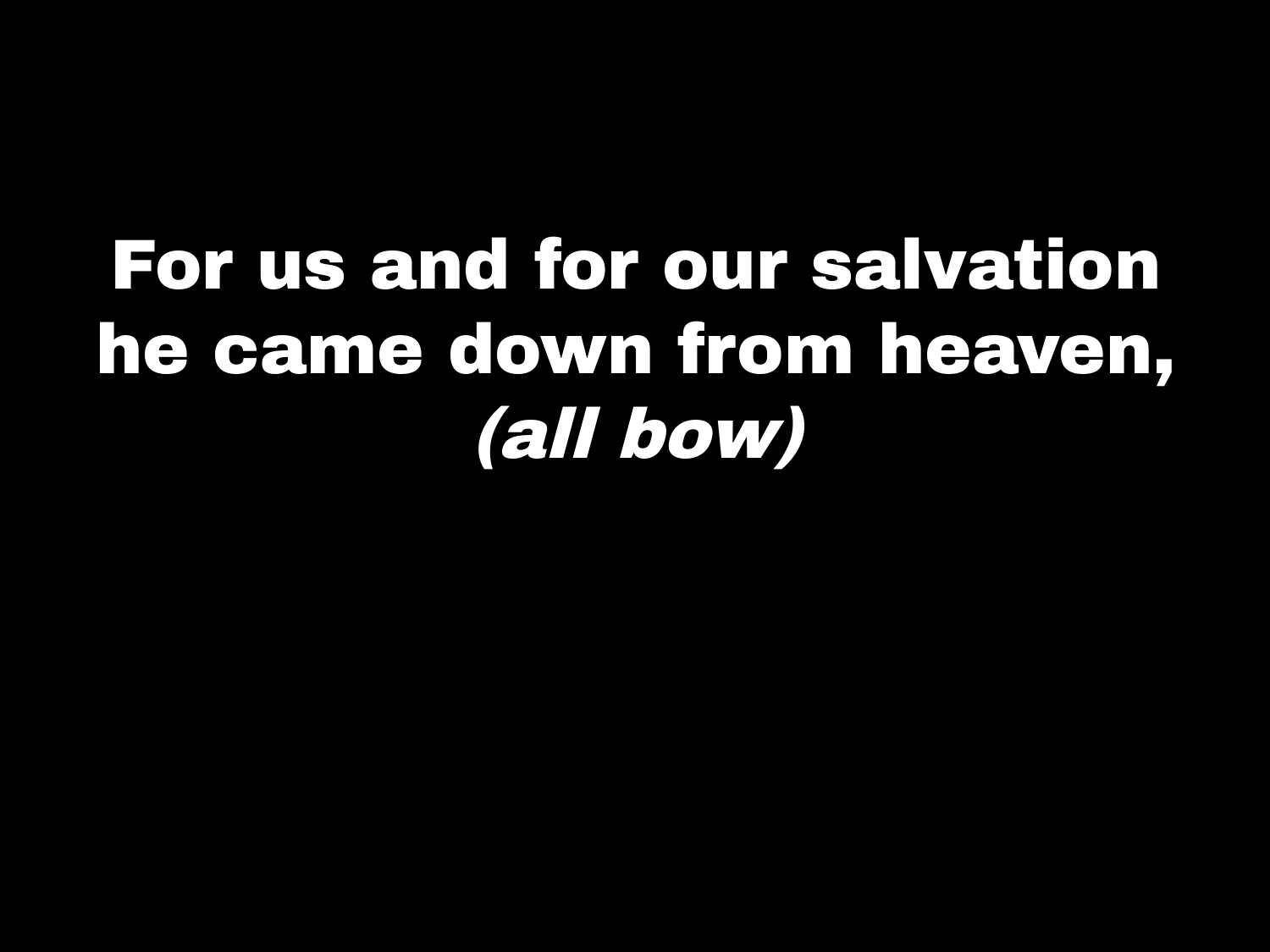

# For us and for our salvation he came down from heaven, (all bow)